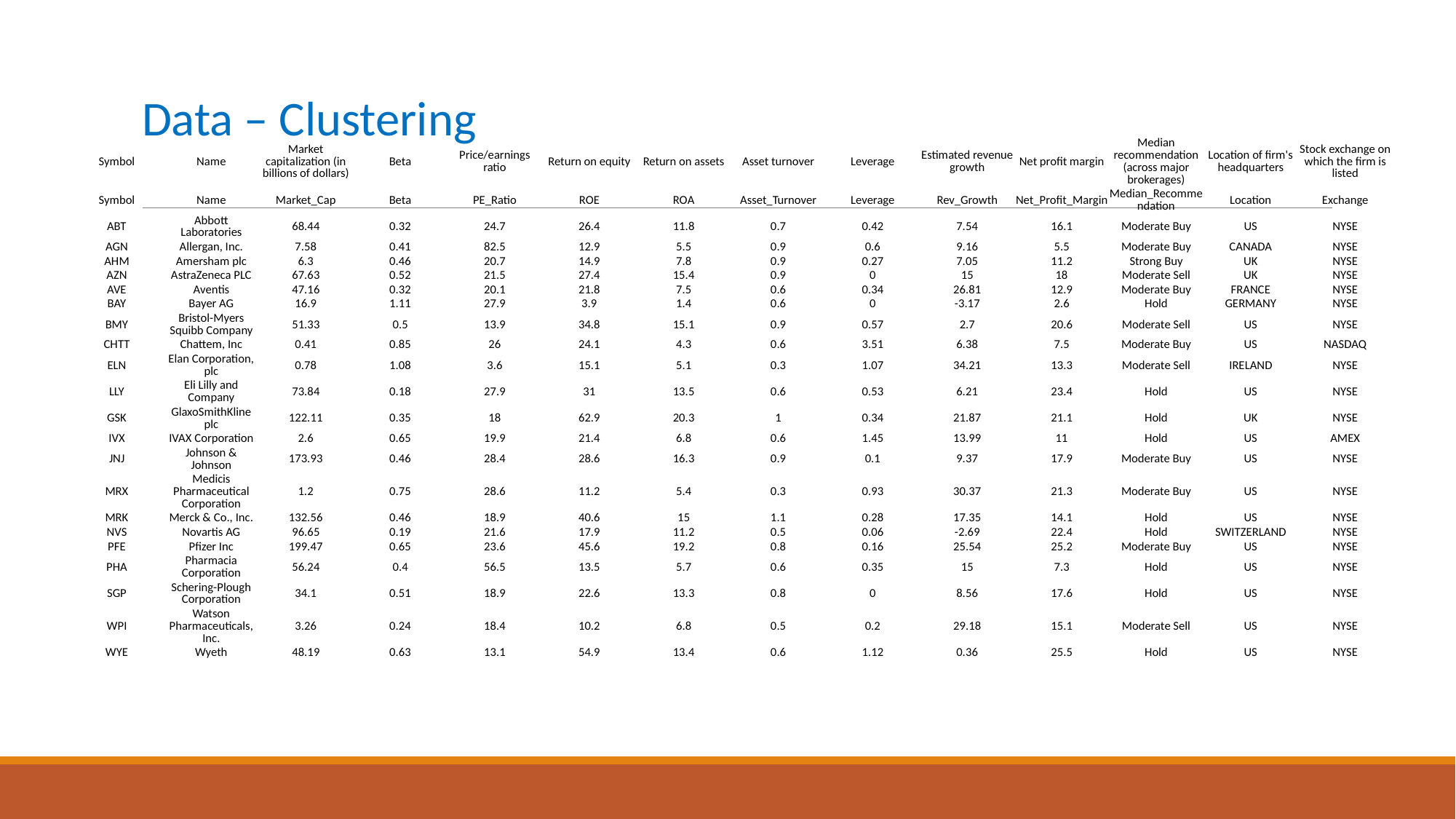

# Data – Clustering
| Symbol | Name | Market capitalization (in billions of dollars) | Beta | Price/earnings ratio | Return on equity | Return on assets | Asset turnover | Leverage | Estimated revenue growth | Net profit margin | Median recommendation (across major brokerages) | Location of firm's headquarters | Stock exchange on which the firm is listed |
| --- | --- | --- | --- | --- | --- | --- | --- | --- | --- | --- | --- | --- | --- |
| Symbol | Name | Market\_Cap | Beta | PE\_Ratio | ROE | ROA | Asset\_Turnover | Leverage | Rev\_Growth | Net\_Profit\_Margin | Median\_Recommendation | Location | Exchange |
| ABT | Abbott Laboratories | 68.44 | 0.32 | 24.7 | 26.4 | 11.8 | 0.7 | 0.42 | 7.54 | 16.1 | Moderate Buy | US | NYSE |
| AGN | Allergan, Inc. | 7.58 | 0.41 | 82.5 | 12.9 | 5.5 | 0.9 | 0.6 | 9.16 | 5.5 | Moderate Buy | CANADA | NYSE |
| AHM | Amersham plc | 6.3 | 0.46 | 20.7 | 14.9 | 7.8 | 0.9 | 0.27 | 7.05 | 11.2 | Strong Buy | UK | NYSE |
| AZN | AstraZeneca PLC | 67.63 | 0.52 | 21.5 | 27.4 | 15.4 | 0.9 | 0 | 15 | 18 | Moderate Sell | UK | NYSE |
| AVE | Aventis | 47.16 | 0.32 | 20.1 | 21.8 | 7.5 | 0.6 | 0.34 | 26.81 | 12.9 | Moderate Buy | FRANCE | NYSE |
| BAY | Bayer AG | 16.9 | 1.11 | 27.9 | 3.9 | 1.4 | 0.6 | 0 | -3.17 | 2.6 | Hold | GERMANY | NYSE |
| BMY | Bristol-Myers Squibb Company | 51.33 | 0.5 | 13.9 | 34.8 | 15.1 | 0.9 | 0.57 | 2.7 | 20.6 | Moderate Sell | US | NYSE |
| CHTT | Chattem, Inc | 0.41 | 0.85 | 26 | 24.1 | 4.3 | 0.6 | 3.51 | 6.38 | 7.5 | Moderate Buy | US | NASDAQ |
| ELN | Elan Corporation, plc | 0.78 | 1.08 | 3.6 | 15.1 | 5.1 | 0.3 | 1.07 | 34.21 | 13.3 | Moderate Sell | IRELAND | NYSE |
| LLY | Eli Lilly and Company | 73.84 | 0.18 | 27.9 | 31 | 13.5 | 0.6 | 0.53 | 6.21 | 23.4 | Hold | US | NYSE |
| GSK | GlaxoSmithKline plc | 122.11 | 0.35 | 18 | 62.9 | 20.3 | 1 | 0.34 | 21.87 | 21.1 | Hold | UK | NYSE |
| IVX | IVAX Corporation | 2.6 | 0.65 | 19.9 | 21.4 | 6.8 | 0.6 | 1.45 | 13.99 | 11 | Hold | US | AMEX |
| JNJ | Johnson & Johnson | 173.93 | 0.46 | 28.4 | 28.6 | 16.3 | 0.9 | 0.1 | 9.37 | 17.9 | Moderate Buy | US | NYSE |
| MRX | Medicis Pharmaceutical Corporation | 1.2 | 0.75 | 28.6 | 11.2 | 5.4 | 0.3 | 0.93 | 30.37 | 21.3 | Moderate Buy | US | NYSE |
| MRK | Merck & Co., Inc. | 132.56 | 0.46 | 18.9 | 40.6 | 15 | 1.1 | 0.28 | 17.35 | 14.1 | Hold | US | NYSE |
| NVS | Novartis AG | 96.65 | 0.19 | 21.6 | 17.9 | 11.2 | 0.5 | 0.06 | -2.69 | 22.4 | Hold | SWITZERLAND | NYSE |
| PFE | Pfizer Inc | 199.47 | 0.65 | 23.6 | 45.6 | 19.2 | 0.8 | 0.16 | 25.54 | 25.2 | Moderate Buy | US | NYSE |
| PHA | Pharmacia Corporation | 56.24 | 0.4 | 56.5 | 13.5 | 5.7 | 0.6 | 0.35 | 15 | 7.3 | Hold | US | NYSE |
| SGP | Schering-Plough Corporation | 34.1 | 0.51 | 18.9 | 22.6 | 13.3 | 0.8 | 0 | 8.56 | 17.6 | Hold | US | NYSE |
| WPI | Watson Pharmaceuticals, Inc. | 3.26 | 0.24 | 18.4 | 10.2 | 6.8 | 0.5 | 0.2 | 29.18 | 15.1 | Moderate Sell | US | NYSE |
| WYE | Wyeth | 48.19 | 0.63 | 13.1 | 54.9 | 13.4 | 0.6 | 1.12 | 0.36 | 25.5 | Hold | US | NYSE |